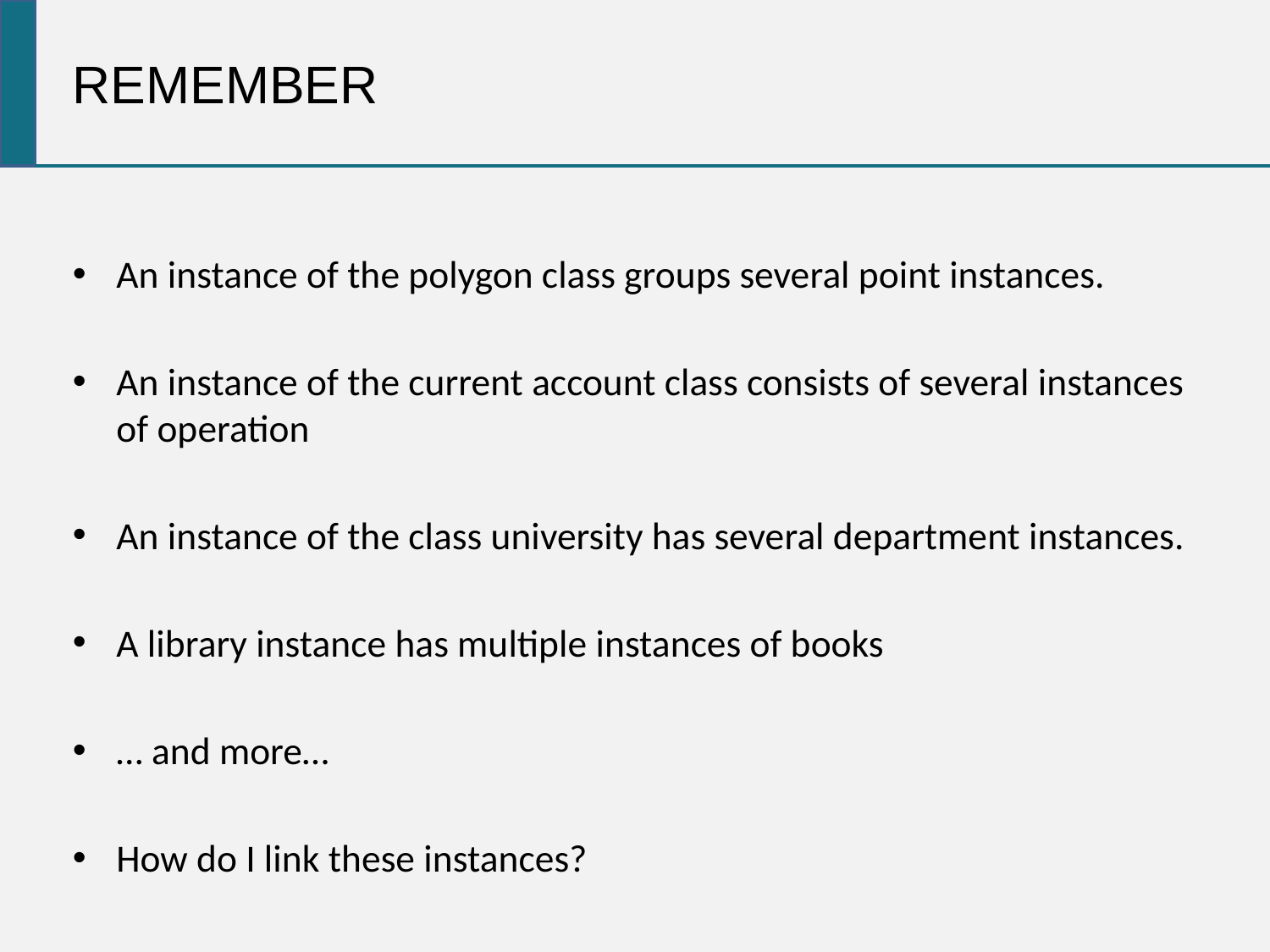

remember

An instance of the polygon class groups several point instances.

An instance of the current account class consists of several instances of operation

An instance of the class university has several department instances.

A library instance has multiple instances of books

… and more…

How do I link these instances?